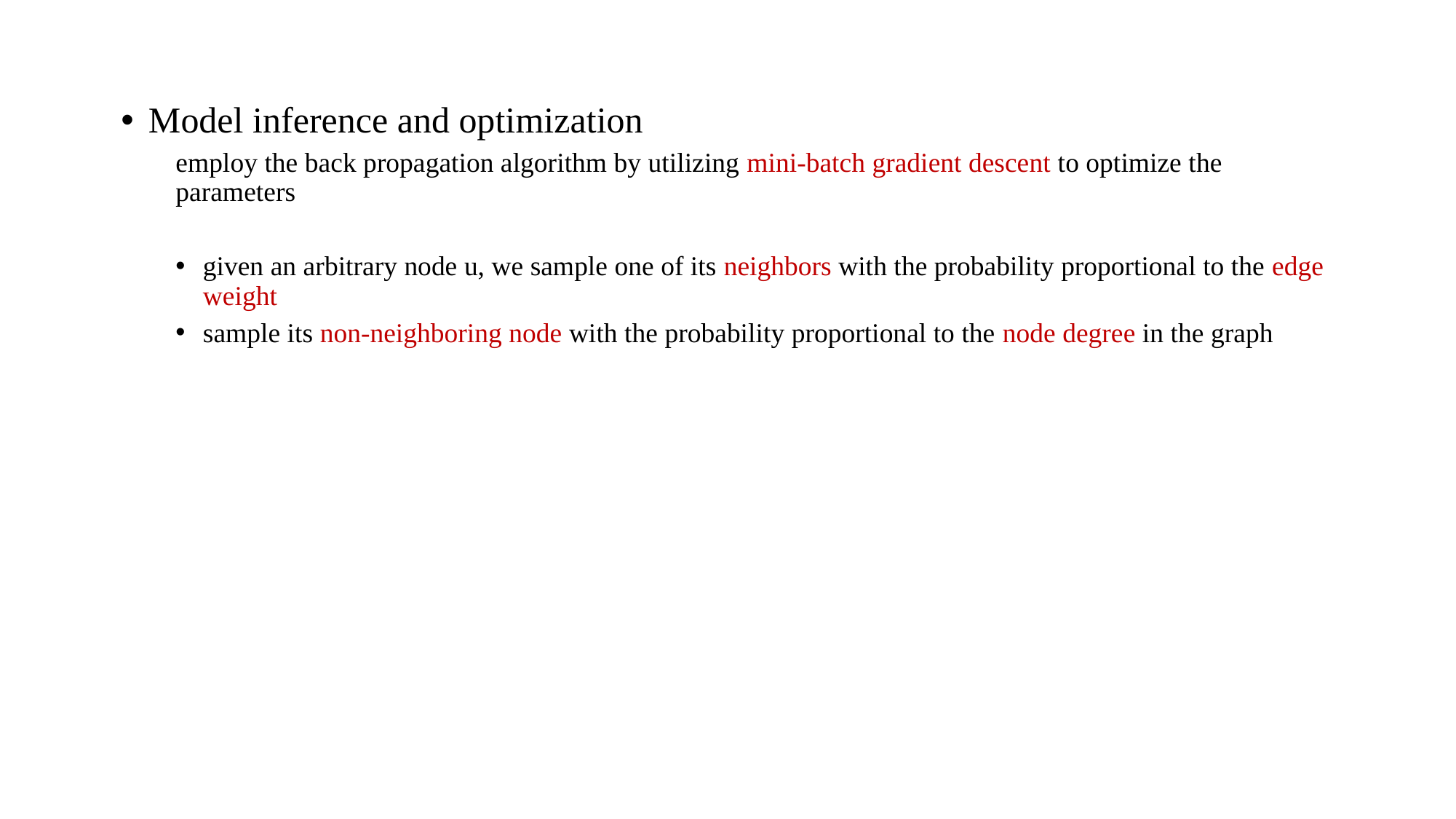

Model inference and optimization
employ the back propagation algorithm by utilizing mini-batch gradient descent to optimize the parameters

given an arbitrary node u, we sample one of its neighbors with the probability proportional to the edge weight
sample its non-neighboring node with the probability proportional to the node degree in the graph